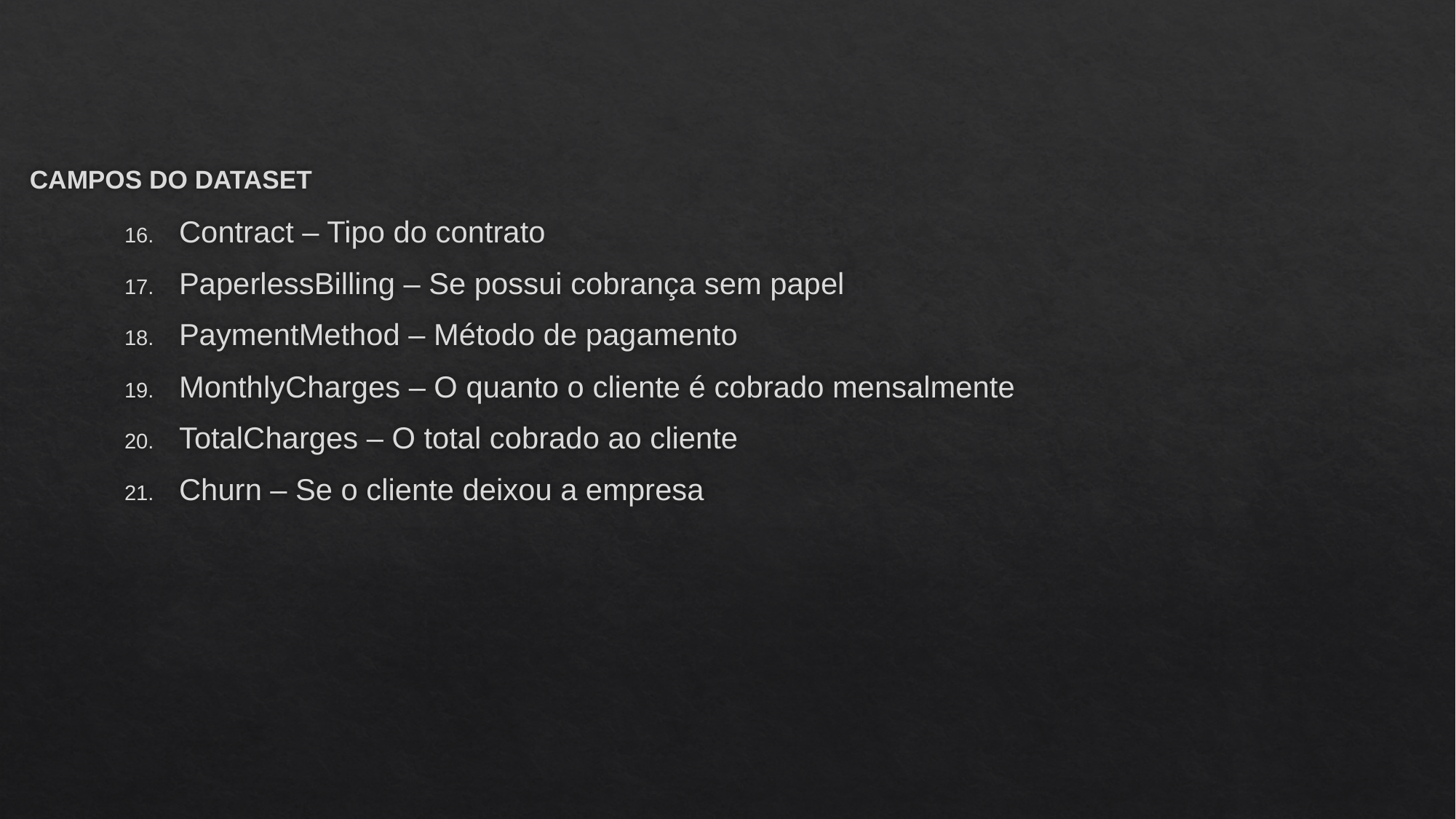

CAMPOS DO DATASET
Contract – Tipo do contrato
PaperlessBilling – Se possui cobrança sem papel
PaymentMethod – Método de pagamento
MonthlyCharges – O quanto o cliente é cobrado mensalmente
TotalCharges – O total cobrado ao cliente
Churn – Se o cliente deixou a empresa